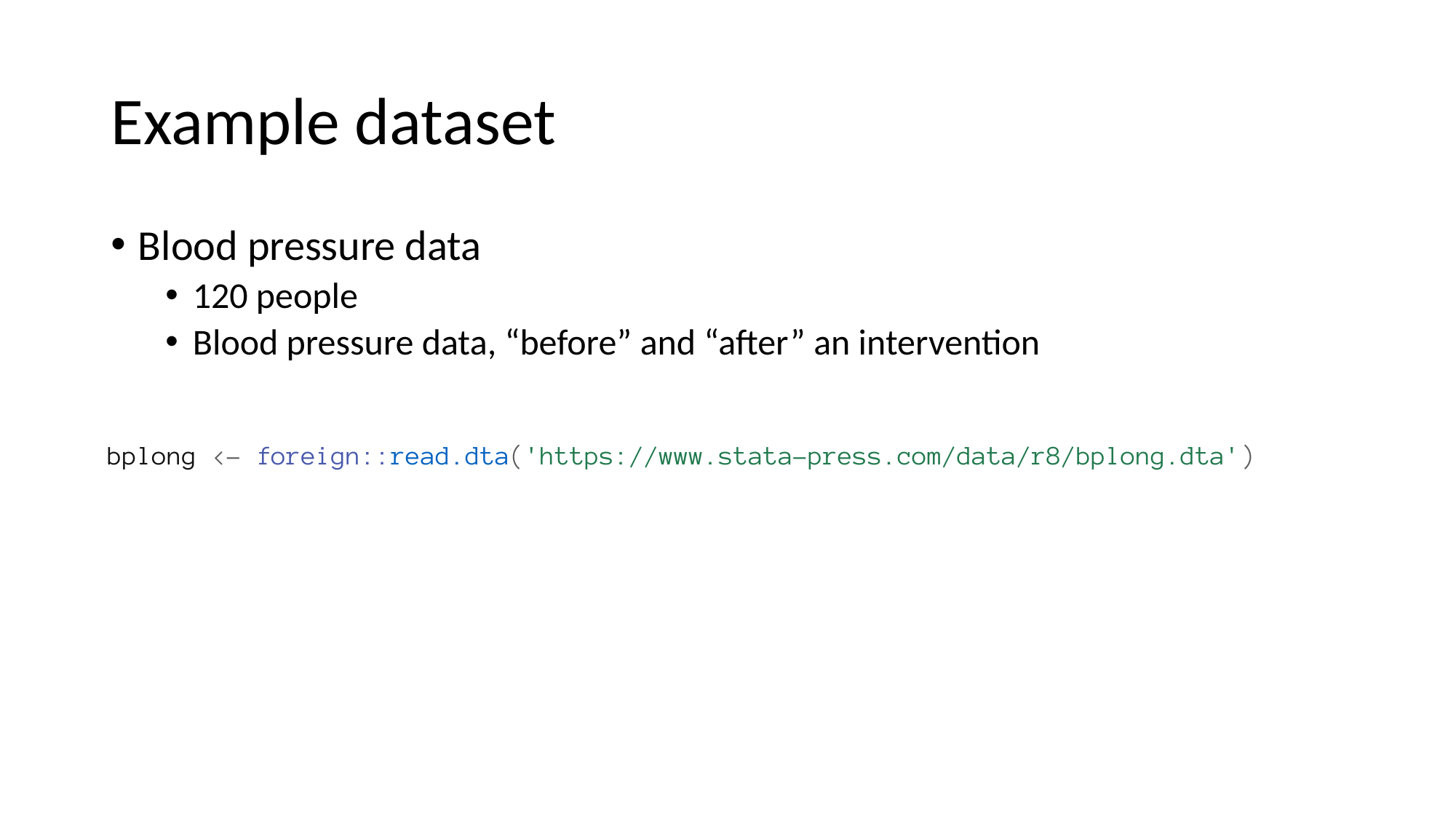

# Example dataset
Blood pressure data
120 people
Blood pressure data, “before” and “after” an intervention

bplong <- foreign::read.dta('https://www.stata-press.com/data/r8/bplong.dta')